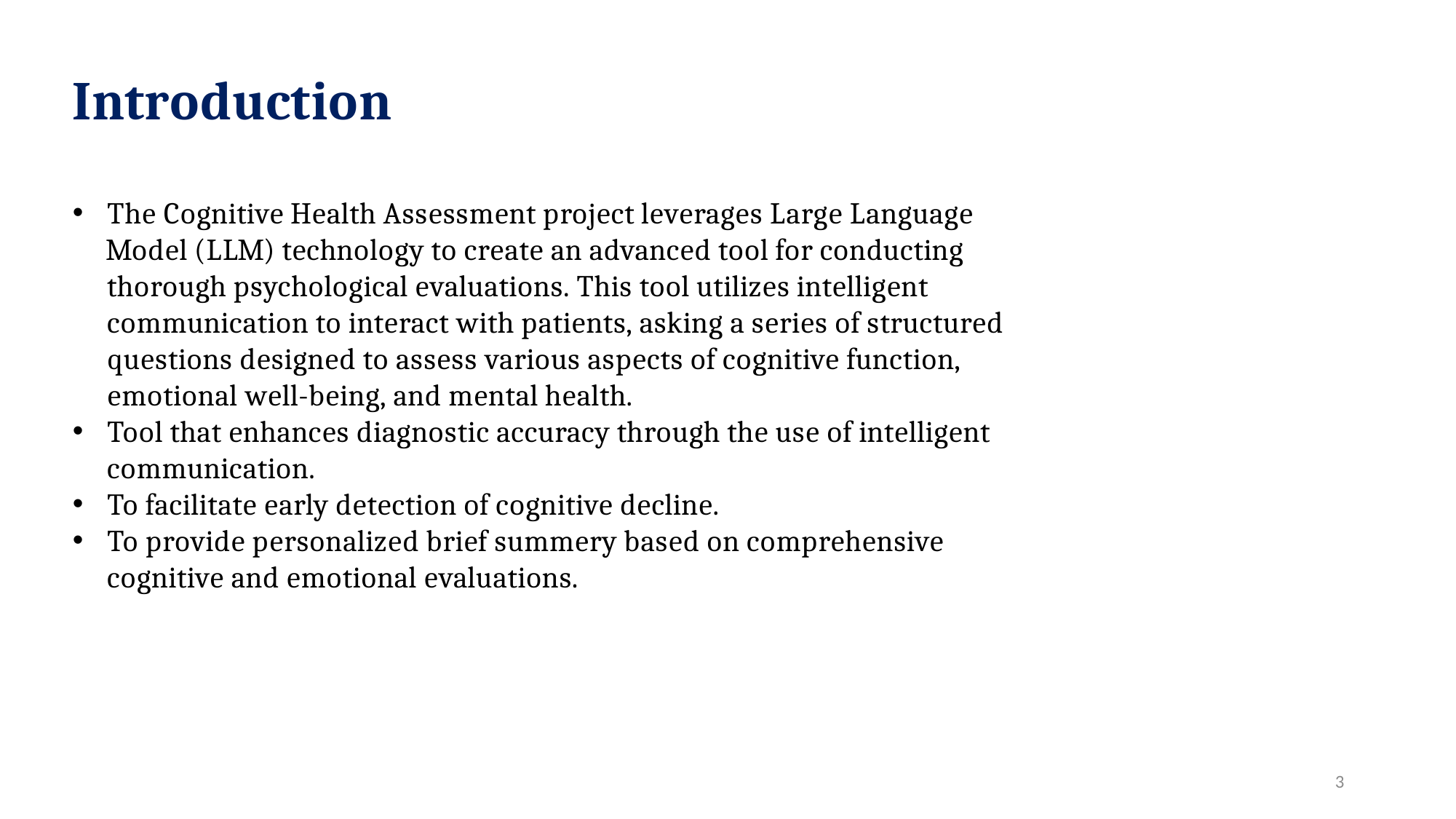

Introduction
The Cognitive Health Assessment project leverages Large Language Model (LLM) technology to create an advanced tool for conducting thorough psychological evaluations. This tool utilizes intelligent communication to interact with patients, asking a series of structured questions designed to assess various aspects of cognitive function, emotional well-being, and mental health.
Tool that enhances diagnostic accuracy through the use of intelligent communication.
To facilitate early detection of cognitive decline.
To provide personalized brief summery based on comprehensive cognitive and emotional evaluations.
3